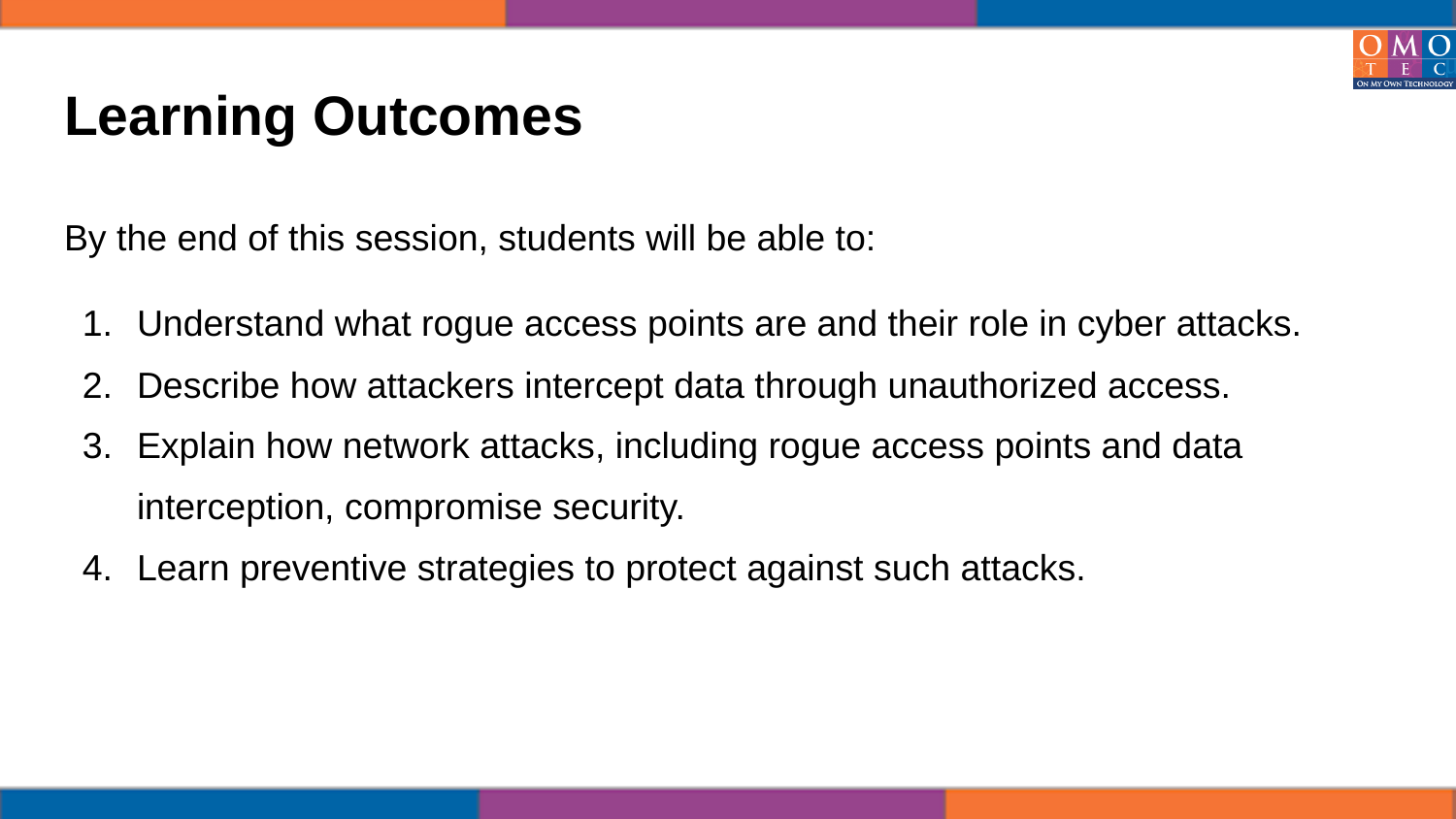

# Learning Outcomes
By the end of this session, students will be able to:
Understand what rogue access points are and their role in cyber attacks.
Describe how attackers intercept data through unauthorized access.
Explain how network attacks, including rogue access points and data interception, compromise security.
Learn preventive strategies to protect against such attacks.